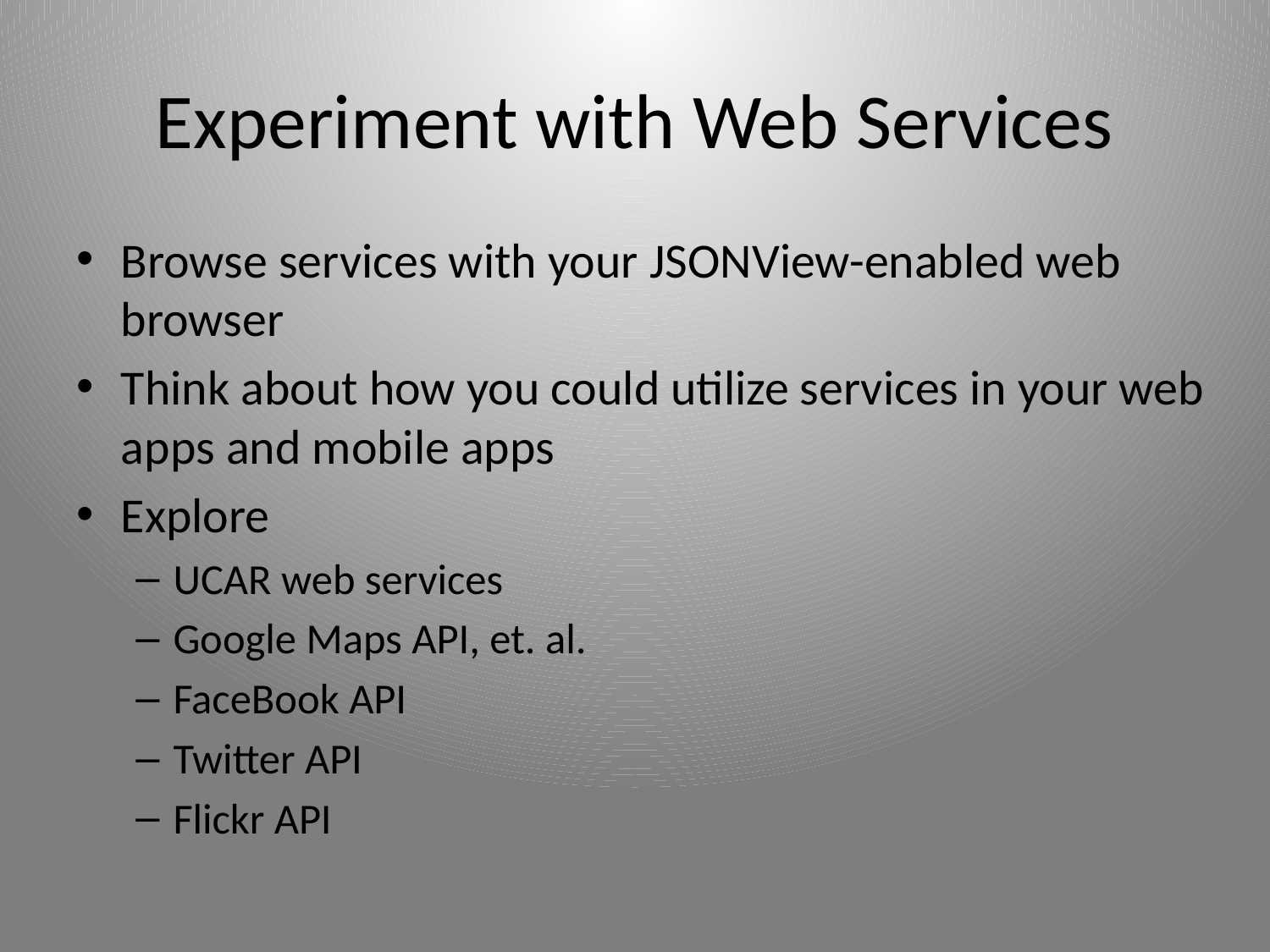

# Experiment with Web Services
Browse services with your JSONView-enabled web browser
Think about how you could utilize services in your web apps and mobile apps
Explore
UCAR web services
Google Maps API, et. al.
FaceBook API
Twitter API
Flickr API